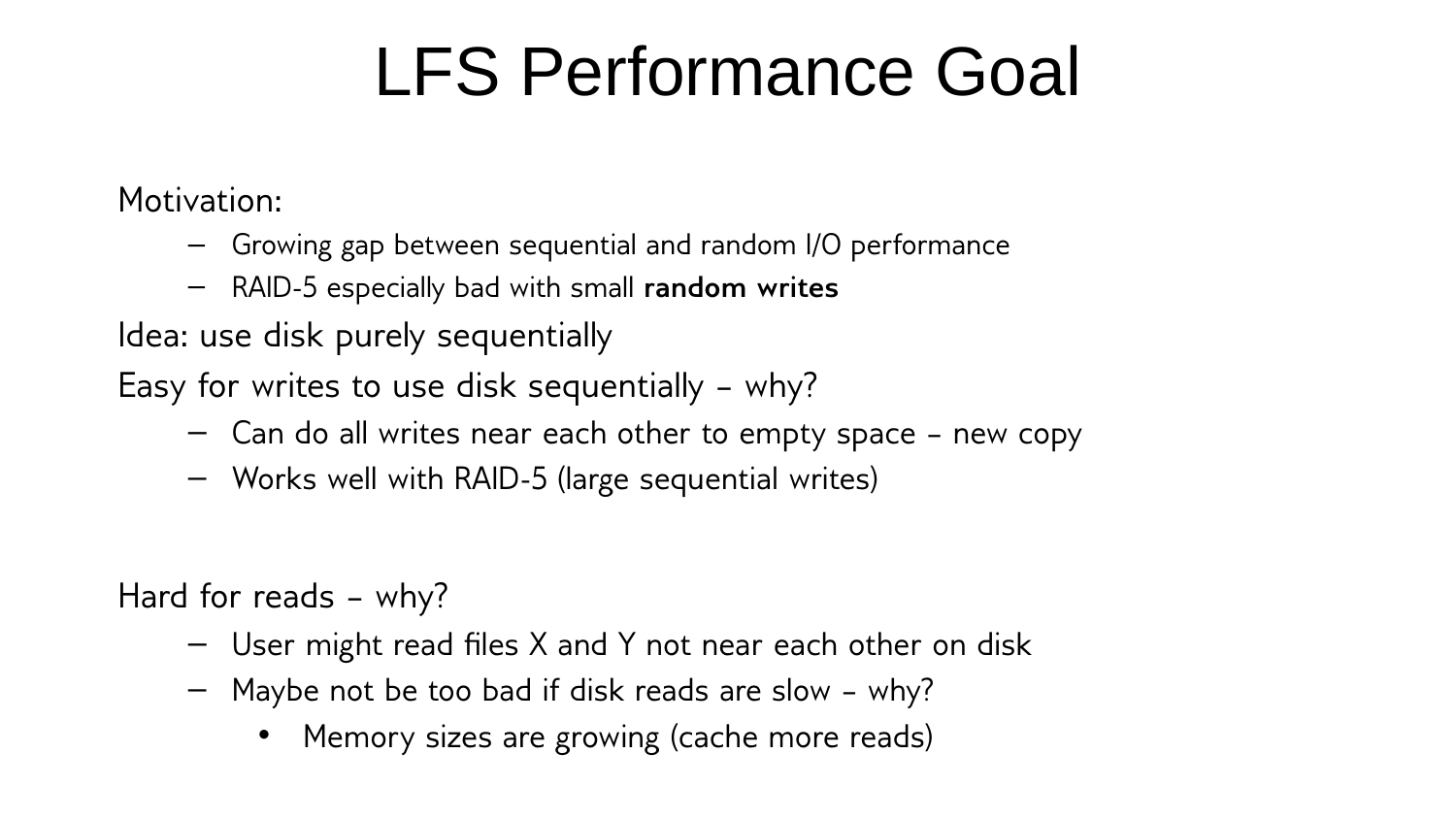

# LFS Performance Goal
Motivation:
Growing gap between sequential and random I/O performance
RAID-5 especially bad with small random writes
Idea: use disk purely sequentially
Easy for writes to use disk sequentially – why?
Can do all writes near each other to empty space – new copy
Works well with RAID-5 (large sequential writes)

Hard for reads – why?
User might read files X and Y not near each other on disk
Maybe not be too bad if disk reads are slow – why?
 Memory sizes are growing (cache more reads)